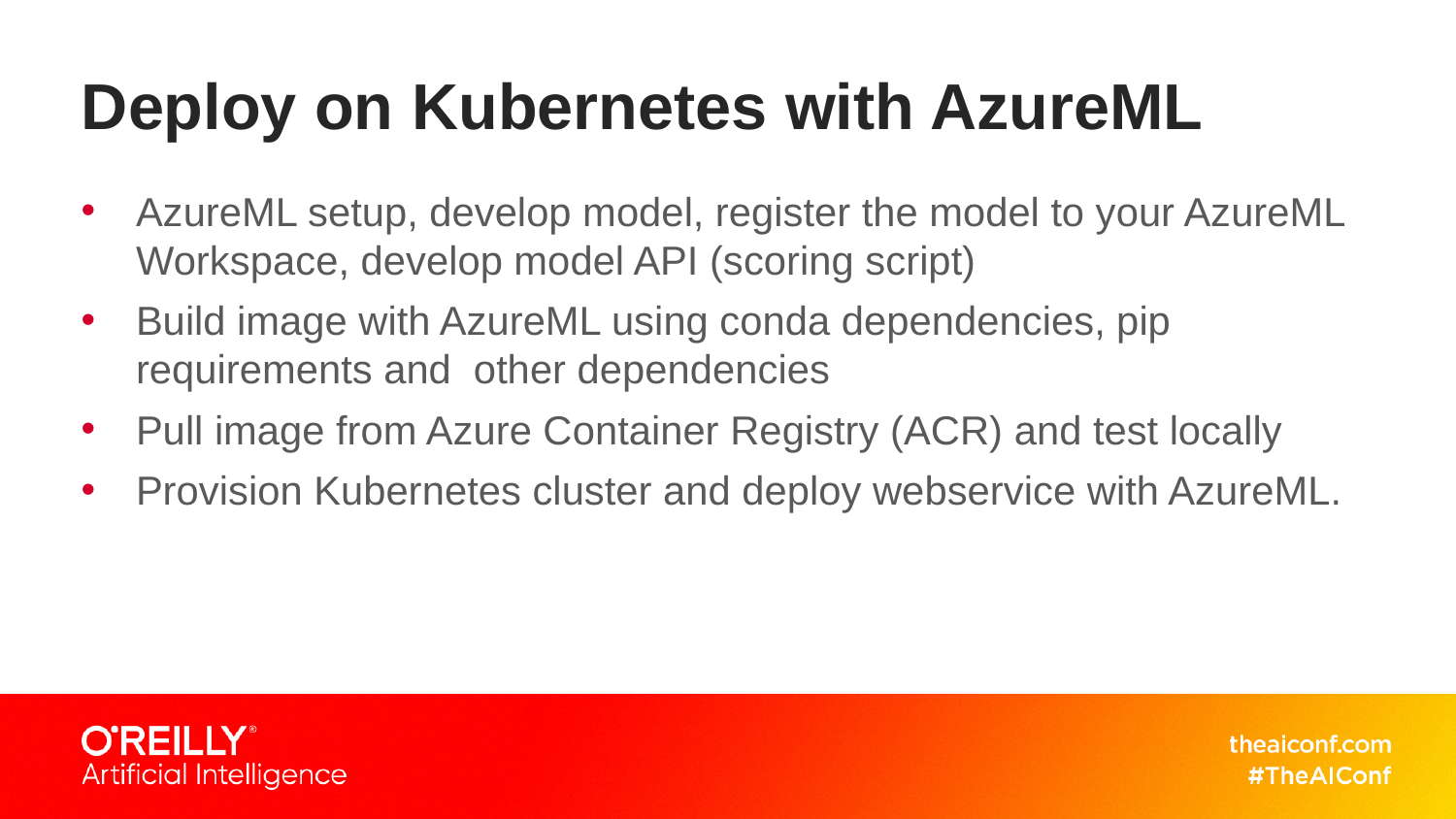

# Deploy on Kubernetes with AzureML
AzureML setup, develop model, register the model to your AzureML Workspace, develop model API (scoring script)
Build image with AzureML using conda dependencies, pip requirements and  other dependencies
Pull image from Azure Container Registry (ACR) and test locally
Provision Kubernetes cluster and deploy webservice with AzureML.